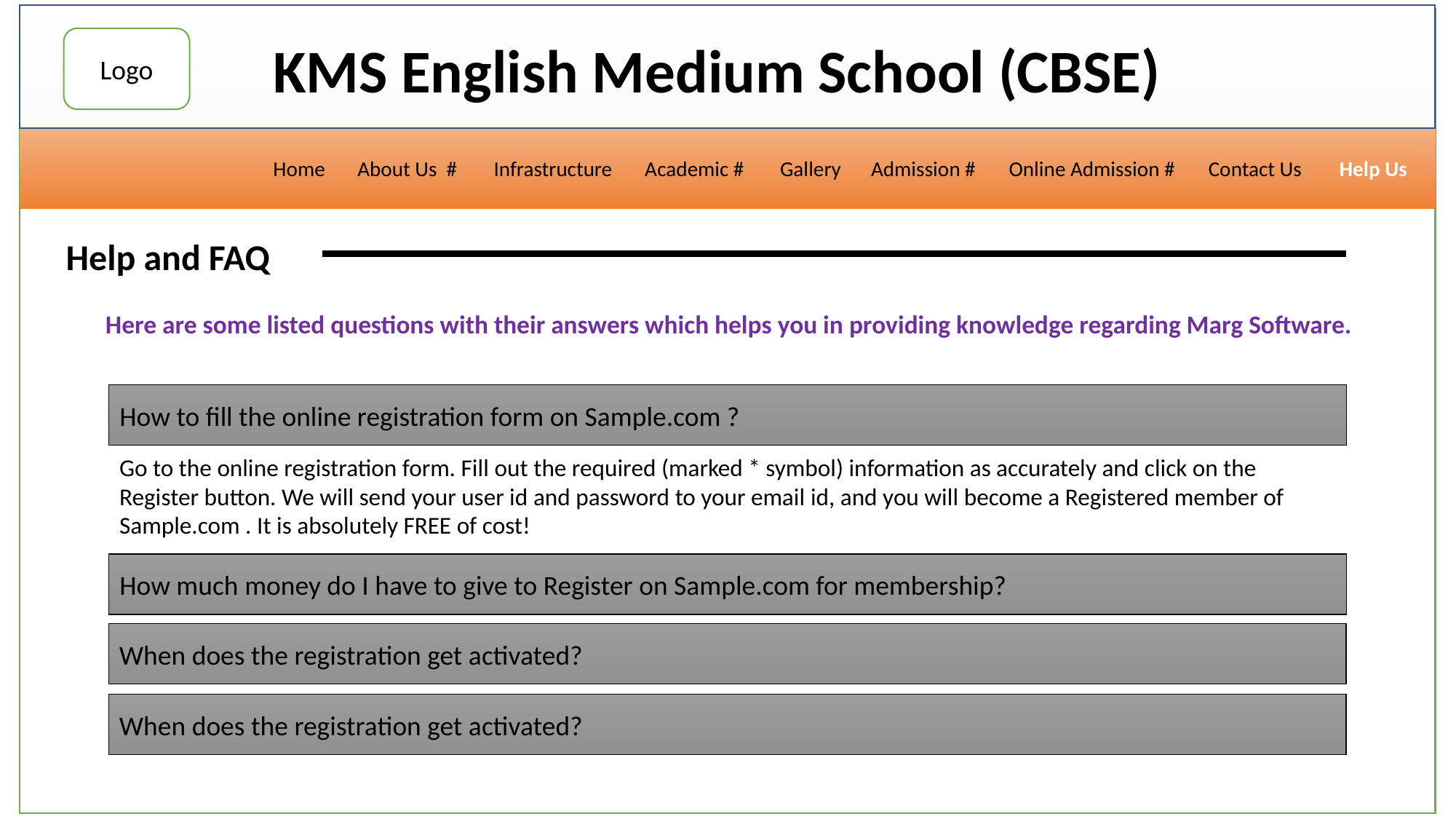

KMS English Medium School (CBSE)
Logo

About Us
About Us  #
Academic #
Gallery
Admission #
Online Admission #
Contact Us
Home
Infrastructure
Help Us
Help and FAQ
Here are some listed questions with their answers which helps you in providing knowledge regarding Marg Software.
How to fill the online registration form on Sample.com ?
Go to the online registration form. Fill out the required (marked * symbol) information as accurately and click on the Register button. We will send your user id and password to your email id, and you will become a Registered member of Sample.com . It is absolutely FREE of cost!
How much money do I have to give to Register on Sample.com for membership?
When does the registration get activated?
When does the registration get activated?